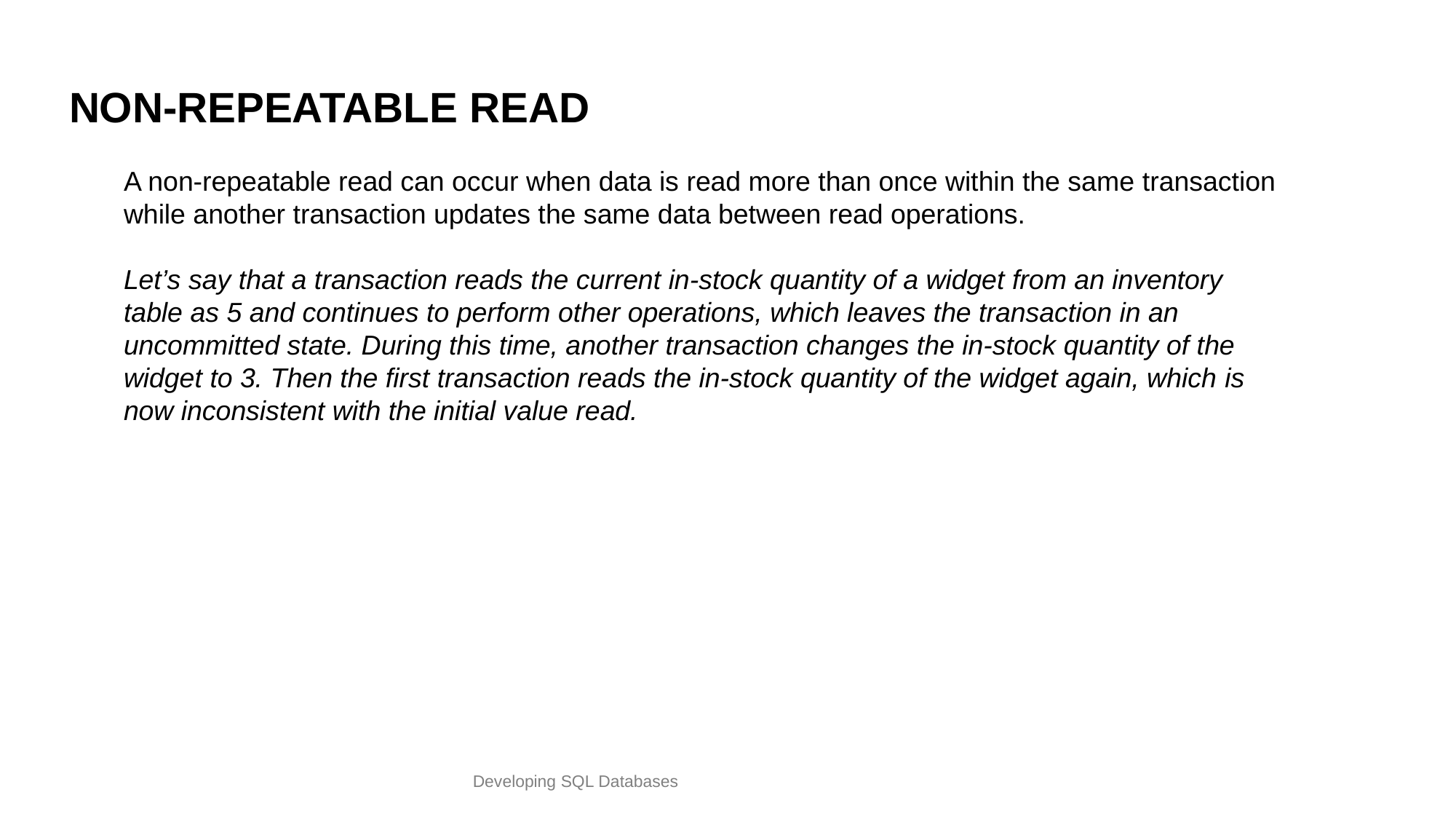

NON-REPEATABLE READ

A non-repeatable read can occur when data is read more than once within the same transaction while another transaction updates the same data between read operations.

Let’s say that a transaction reads the current in-stock quantity of a widget from an inventory table as 5 and continues to perform other operations, which leaves the transaction in an uncommitted state. During this time, another transaction changes the in-stock quantity of the widget to 3. Then the first transaction reads the in-stock quantity of the widget again, which is now inconsistent with the initial value read.
Developing SQL Databases